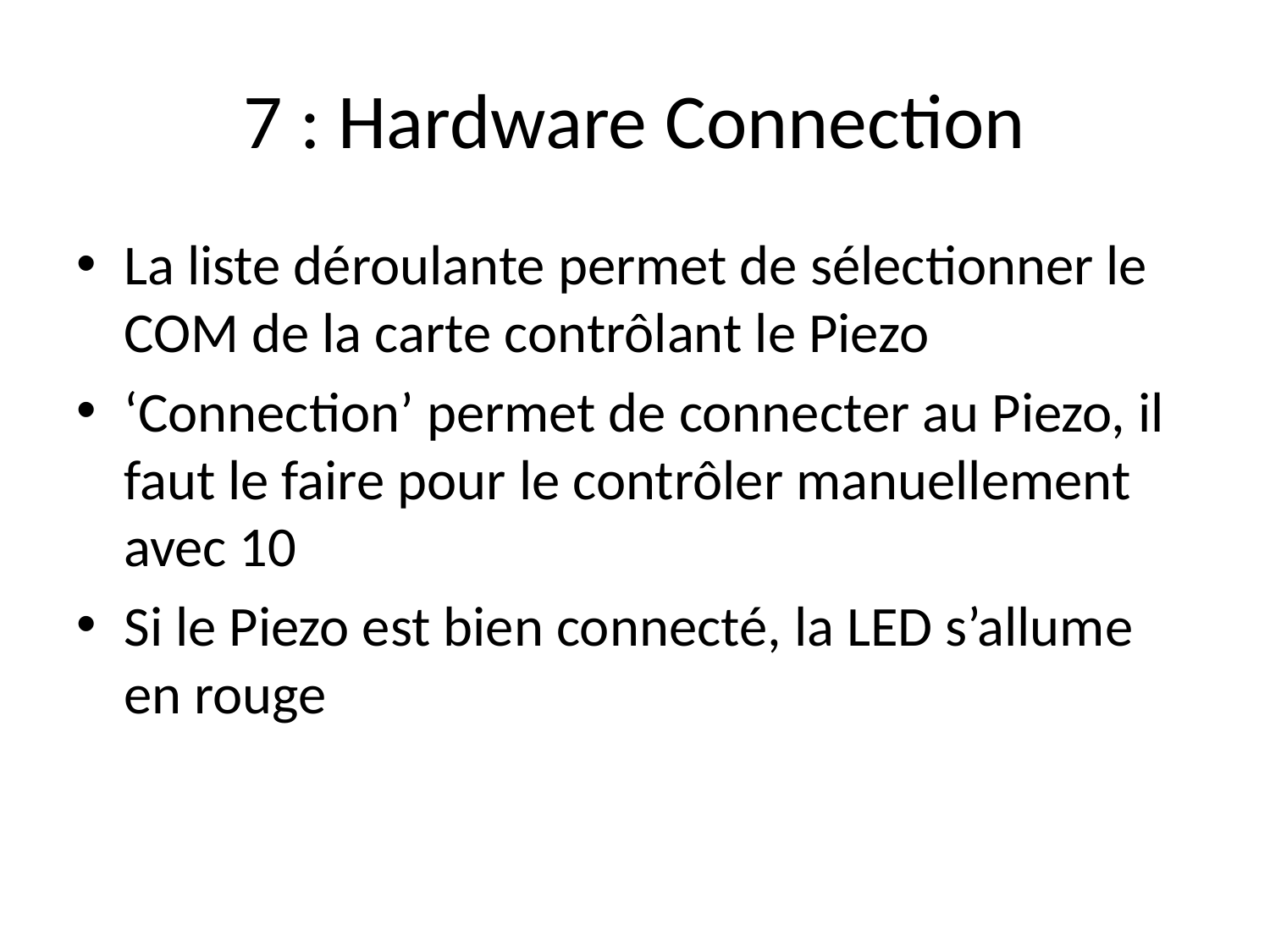

# 7 : Hardware Connection
La liste déroulante permet de sélectionner le COM de la carte contrôlant le Piezo
‘Connection’ permet de connecter au Piezo, il faut le faire pour le contrôler manuellement avec 10
Si le Piezo est bien connecté, la LED s’allume en rouge